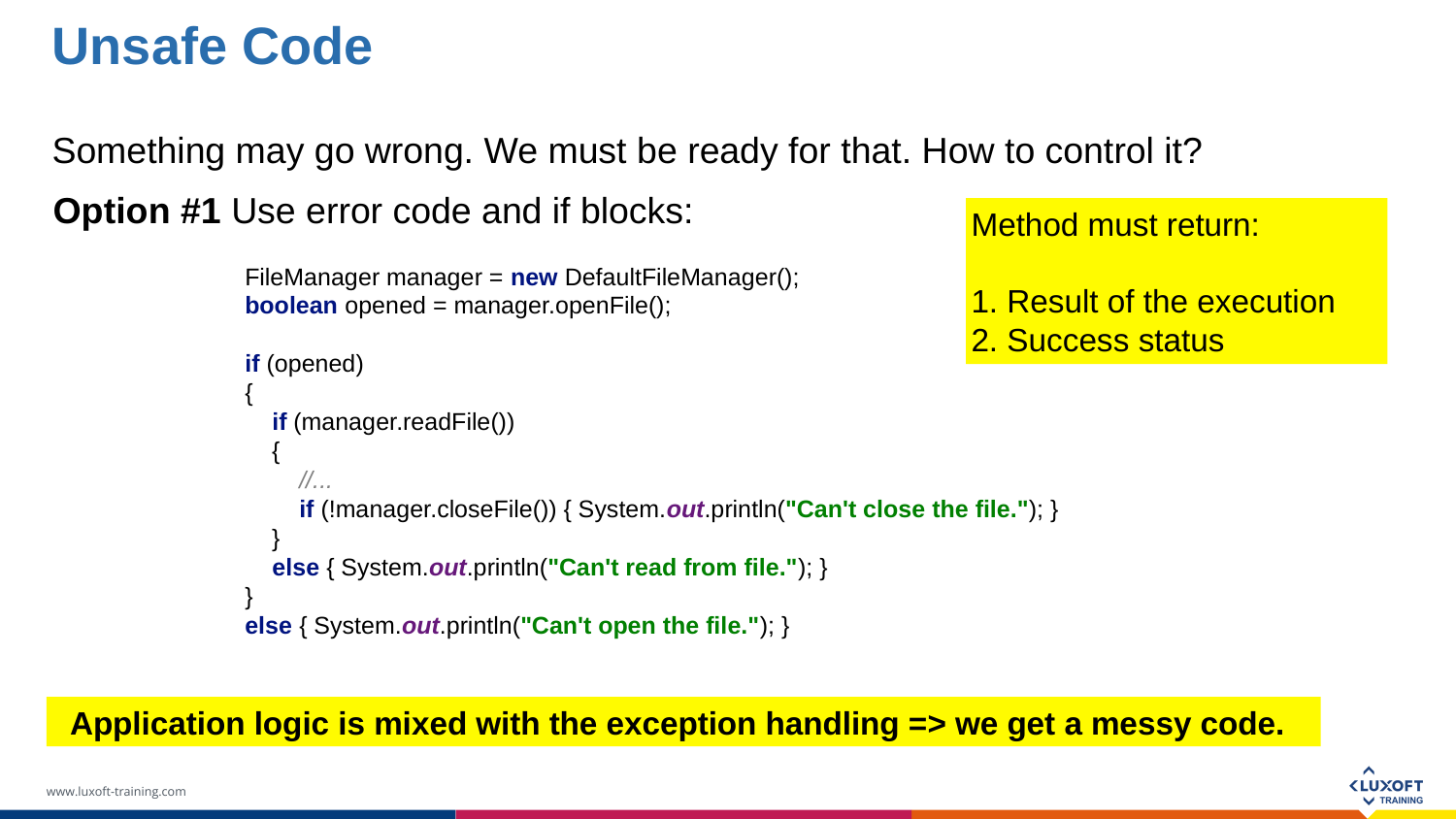

Unsafe Code
Something may go wrong. We must be ready for that. How to control it?
Option #1 Use error code and if blocks:
Method must return:

1. Result of the execution
2. Success status
FileManager manager = new DefaultFileManager();
boolean opened = manager.openFile();
if (opened)
{
    if (manager.readFile())
    {
        //...
        if (!manager.closeFile()) { System.out.println("Can't close the file."); }
    }
    else { System.out.println("Can't read from file."); }
}
else { System.out.println("Can't open the file."); }
  Application logic is mixed with the exception handling => we get a messy code.